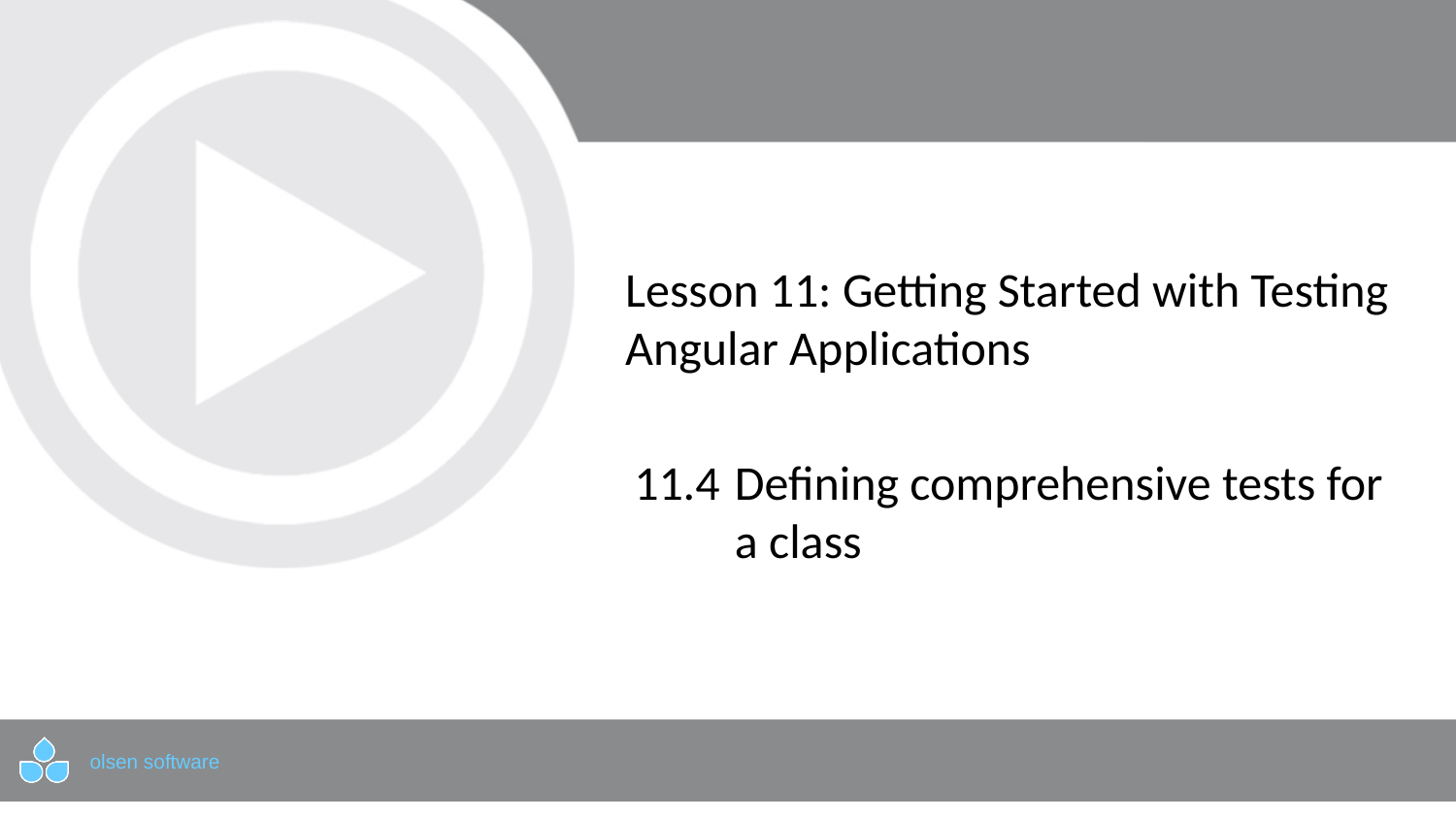

# Lesson 11: Getting Started with Testing Angular Applications
11.4	Defining comprehensive tests for a class